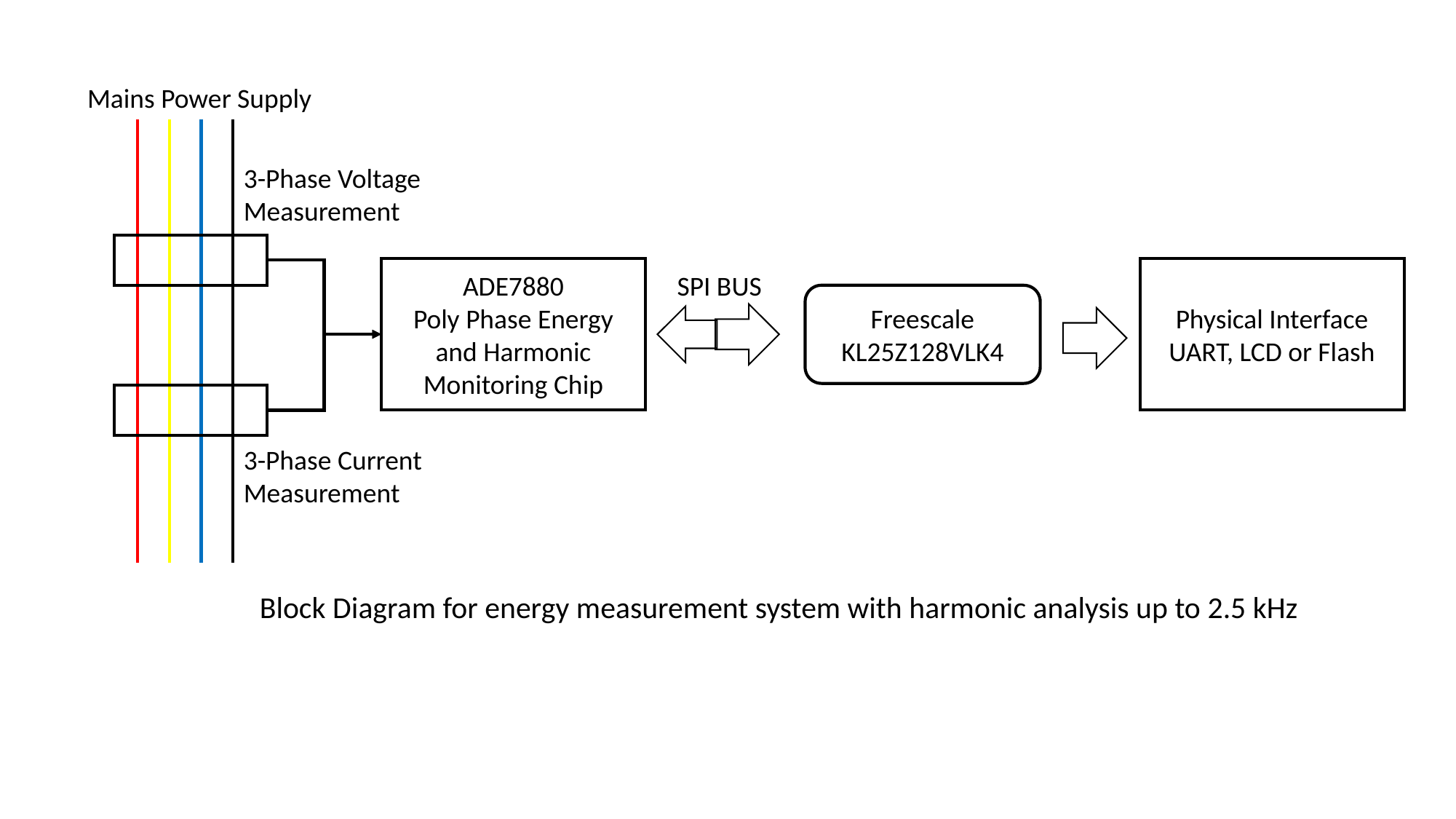

Mains Power Supply
3-Phase Voltage Measurement

Physical Interface
UART, LCD or Flash
ADE7880
Poly Phase Energy and Harmonic Monitoring Chip
SPI BUS
Freescale KL25Z128VLK4

3-Phase Current Measurement
Block Diagram for energy measurement system with harmonic analysis up to 2.5 kHz